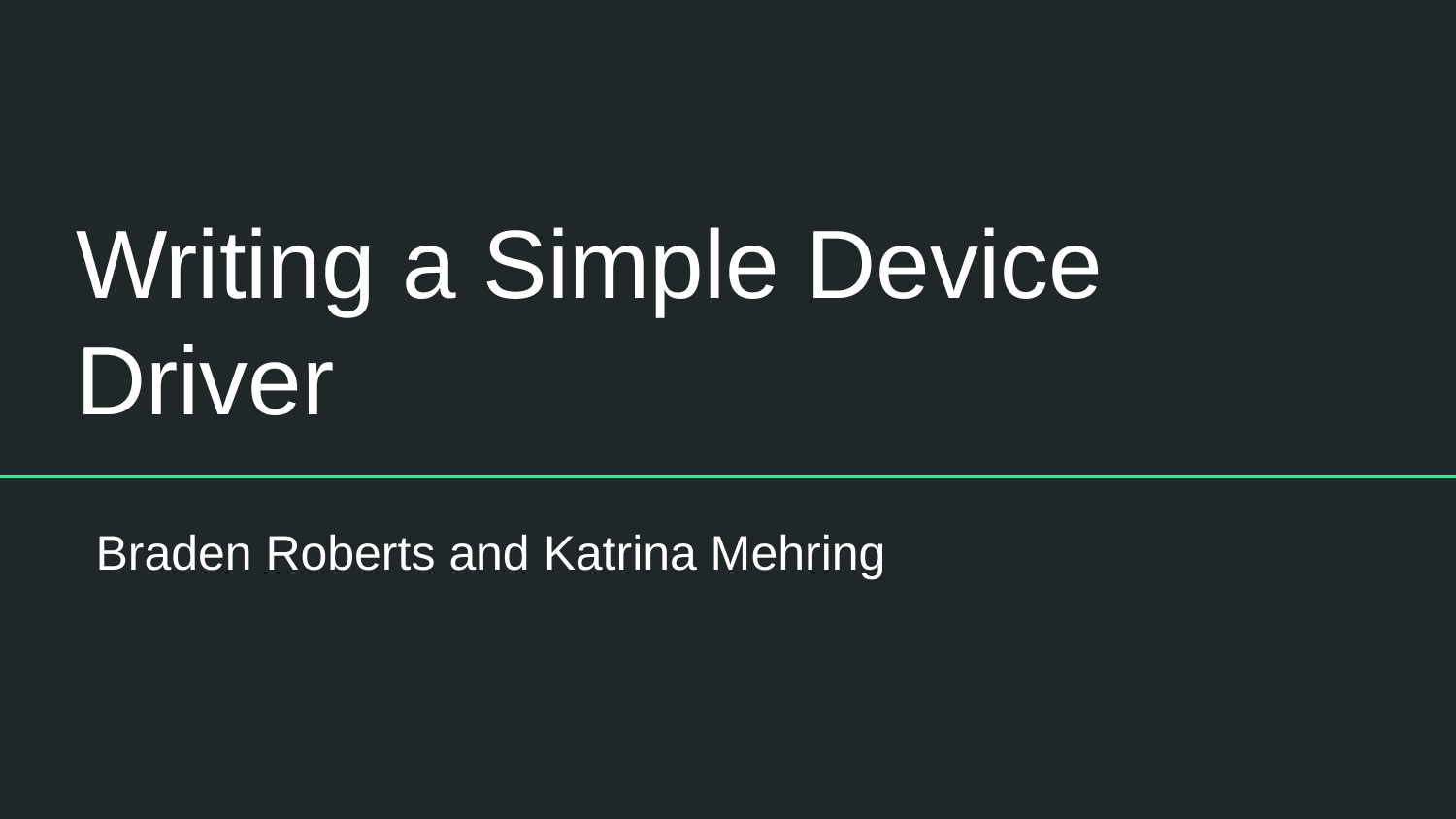

# Writing a Simple Device Driver
Braden Roberts and Katrina Mehring